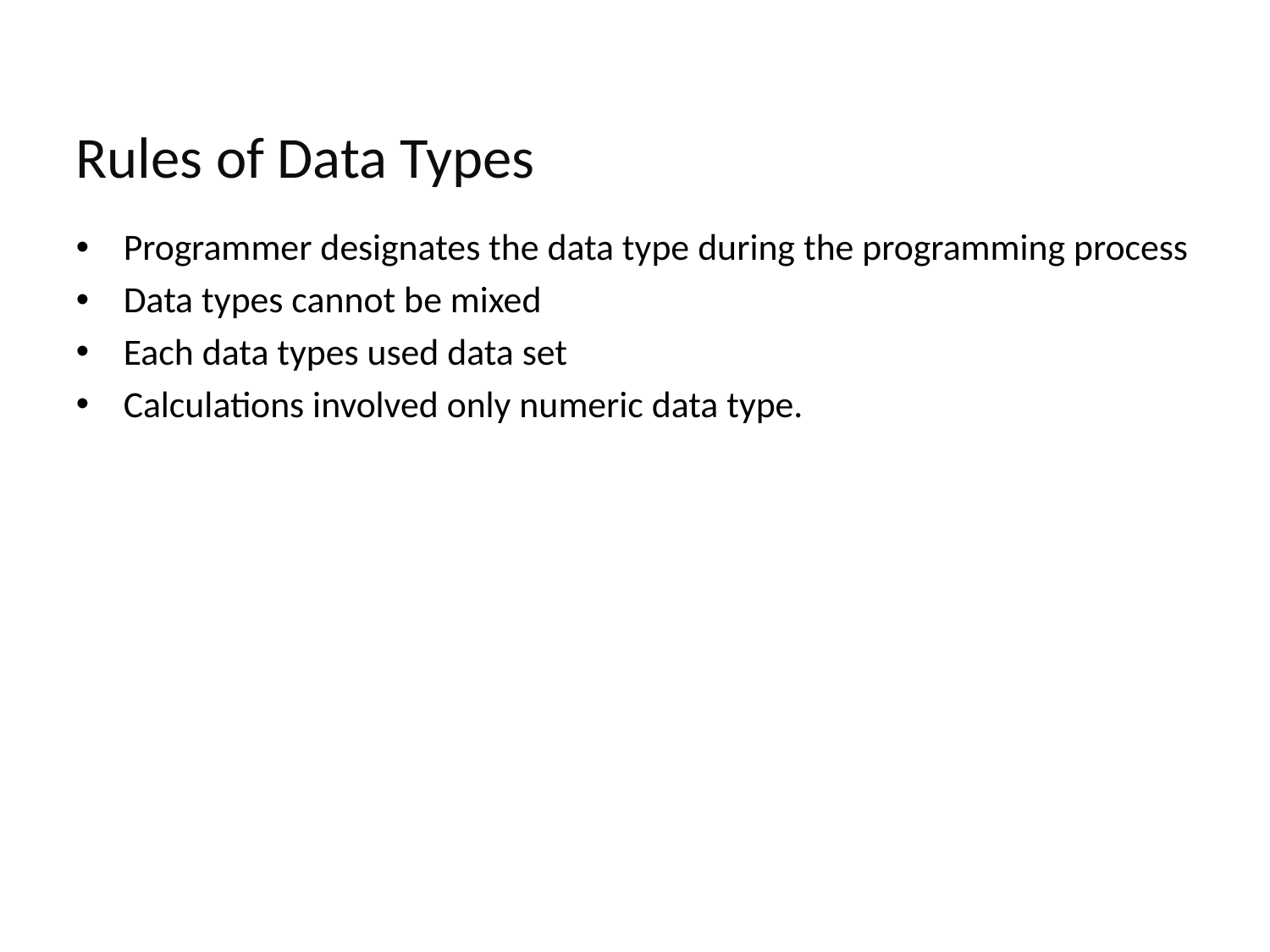

# Rules of Data Types
Programmer designates the data type during the programming process
Data types cannot be mixed
Each data types used data set
Calculations involved only numeric data type.